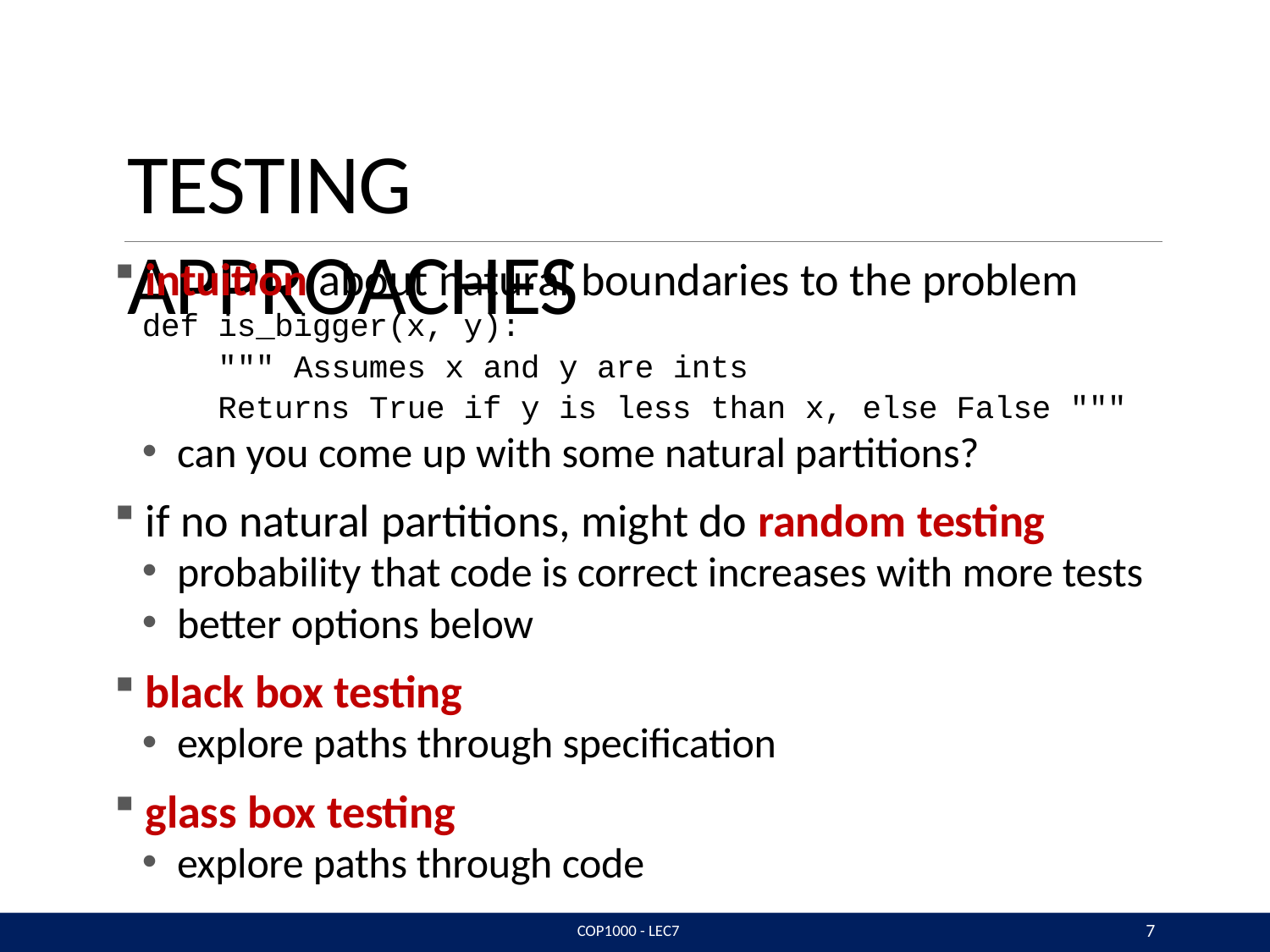

# TESTING APPROACHES
intuition about natural boundaries to the problem
def is_bigger(x, y):
""" Assumes x and y are ints
Returns True if y is less than x, else False """
can you come up with some natural partitions?
if no natural partitions, might do random testing
probability that code is correct increases with more tests
better options below
black box testing
explore paths through specification
glass box testing
explore paths through code
7
COP1000 - LEC7